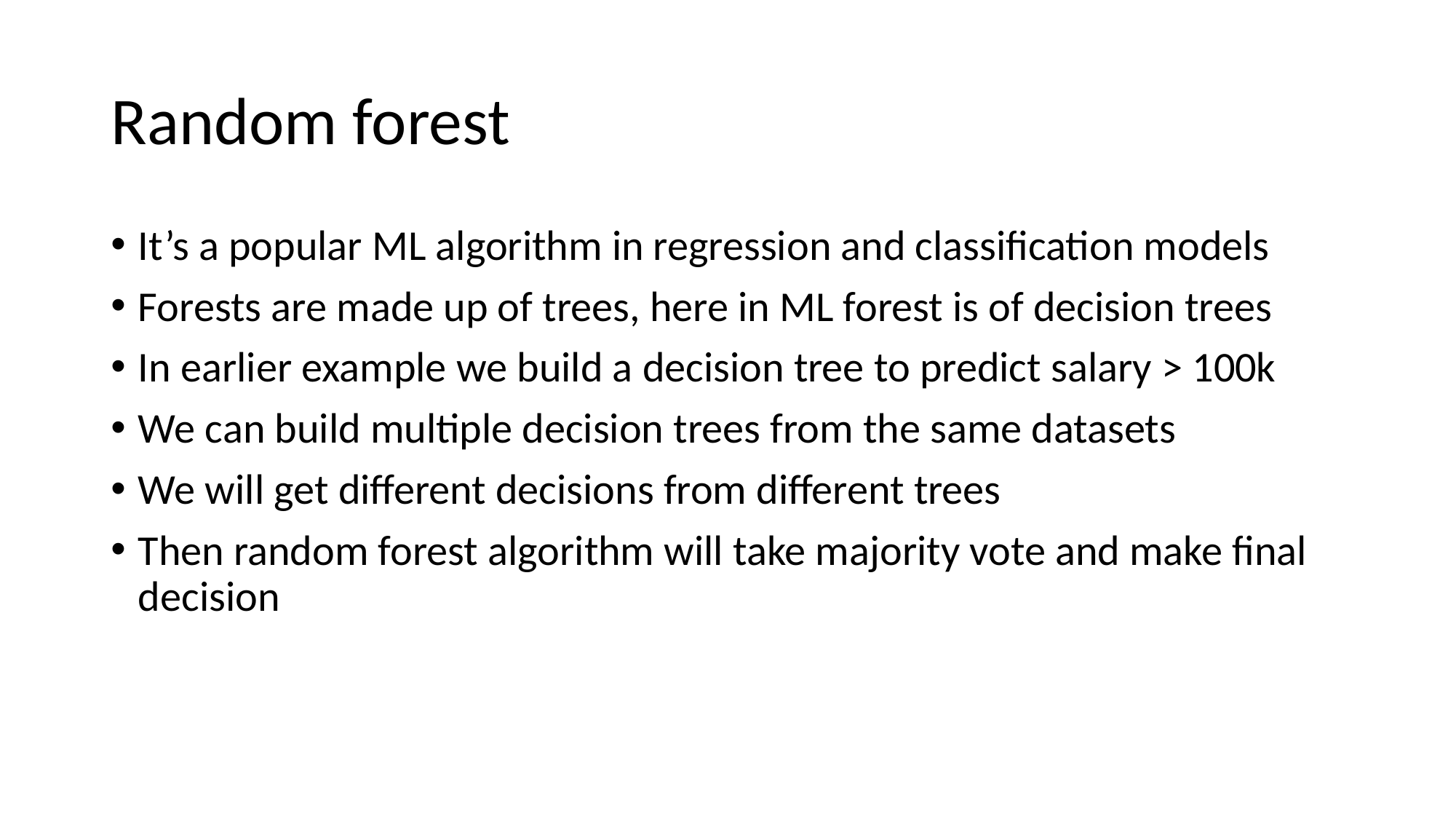

# Random forest
It’s a popular ML algorithm in regression and classification models
Forests are made up of trees, here in ML forest is of decision trees
In earlier example we build a decision tree to predict salary > 100k
We can build multiple decision trees from the same datasets
We will get different decisions from different trees
Then random forest algorithm will take majority vote and make final decision